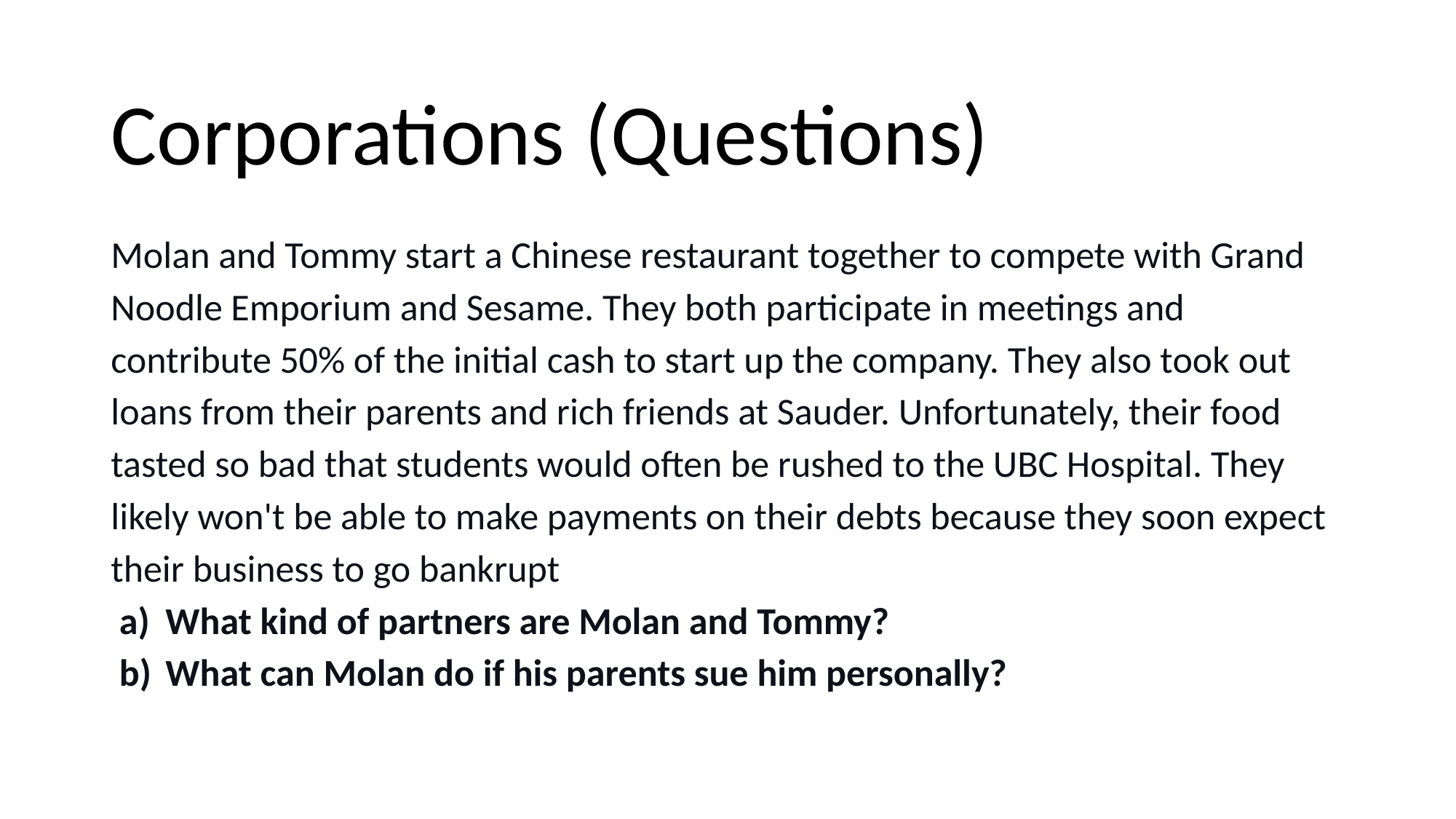

# Corporations (Questions)
Molan and Tommy start a Chinese restaurant together to compete with Grand Noodle Emporium and Sesame. They both participate in meetings and contribute 50% of the initial cash to start up the company. They also took out loans from their parents and rich friends at Sauder. Unfortunately, their food tasted so bad that students would often be rushed to the UBC Hospital. They likely won't be able to make payments on their debts because they soon expect their business to go bankrupt
What kind of partners are Molan and Tommy?
What can Molan do if his parents sue him personally?